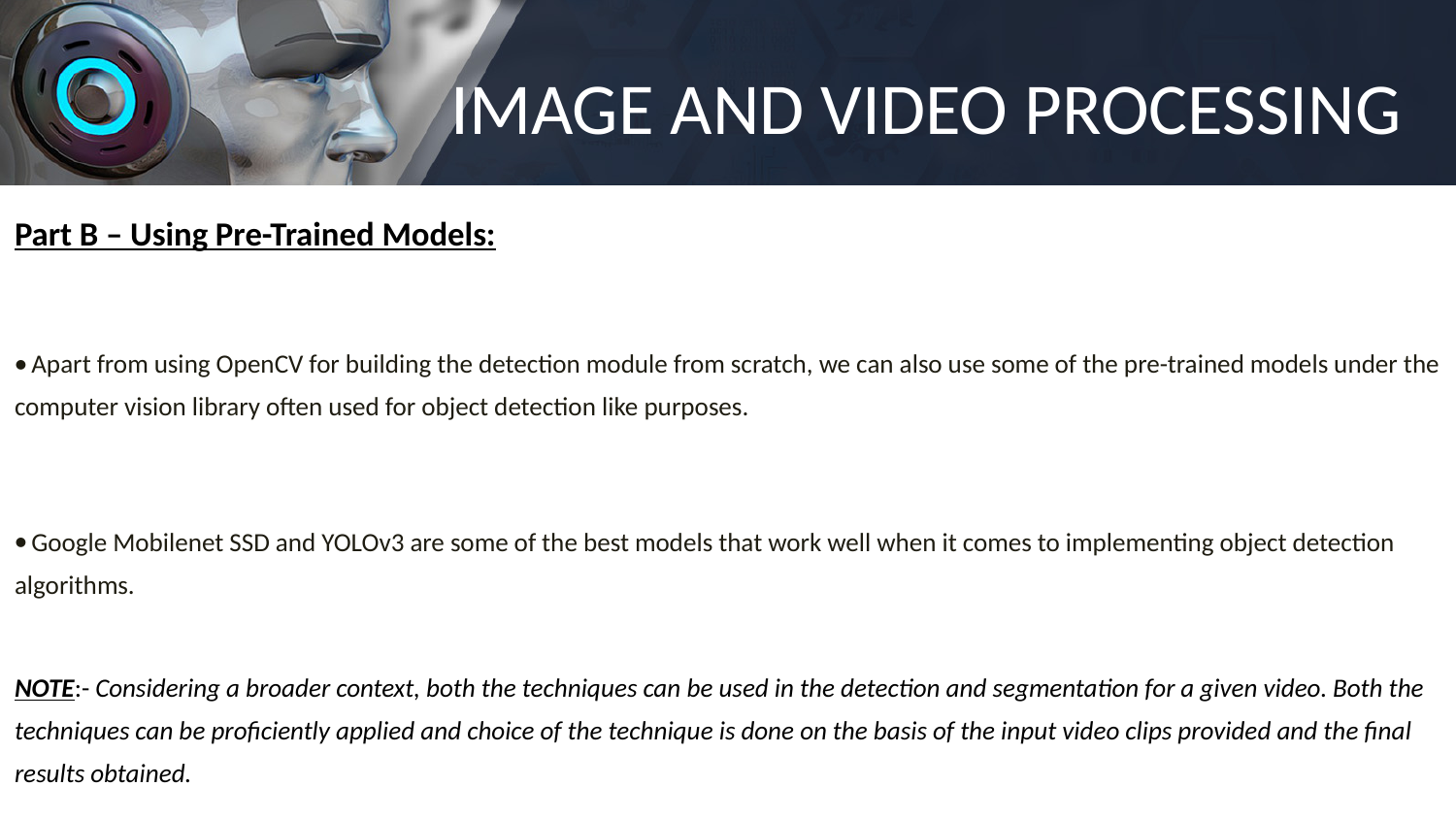

# IMAGE AND VIDEO PROCESSING
Part B – Using Pre-Trained Models:

● Apart from using OpenCV for building the detection module from scratch, we can also use some of the pre-trained models under the computer vision library often used for object detection like purposes.

● Google Mobilenet SSD and YOLOv3 are some of the best models that work well when it comes to implementing object detection algorithms.

NOTE:- Considering a broader context, both the techniques can be used in the detection and segmentation for a given video. Both the techniques can be proficiently applied and choice of the technique is done on the basis of the input video clips provided and the final results obtained.